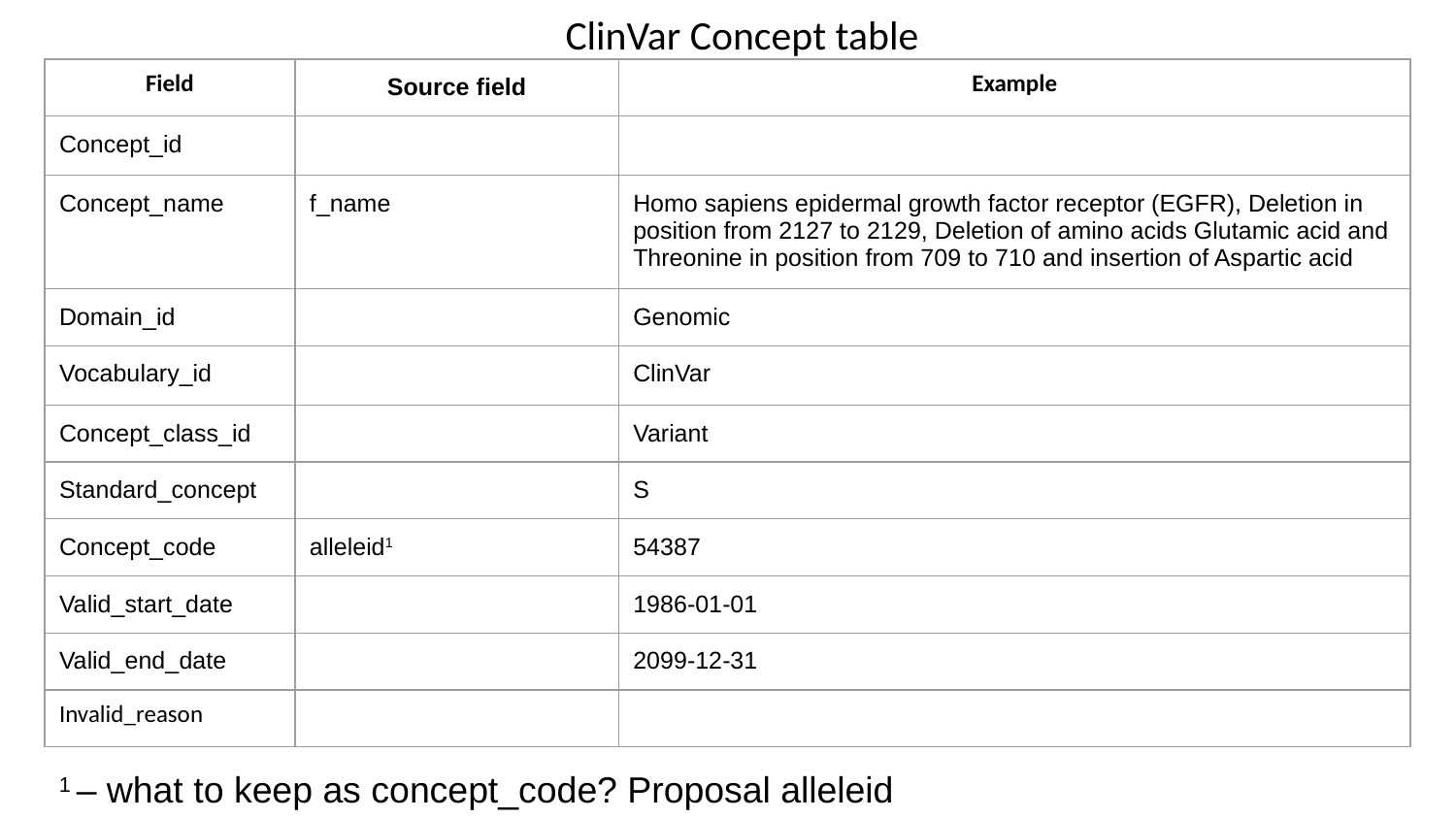

# ClinVar Concept table
| Field | Source field | Example |
| --- | --- | --- |
| Concept\_id |  |  |
| Concept\_name | f\_name | Homo sapiens epidermal growth factor receptor (EGFR), Deletion in position from 2127 to 2129, Deletion of amino acids Glutamic acid and Threonine in position from 709 to 710 and insertion of Aspartic acid |
| Domain\_id |  | Genomic |
| Vocabulary\_id |  | ClinVar |
| Concept\_class\_id |  | Variant |
| Standard\_concept |  | S |
| Concept\_code | alleleid1 | 54387 |
| Valid\_start\_date |  | 1986-01-01 |
| Valid\_end\_date |  | 2099-12-31 |
| Invalid\_reason |  |  |
1 – what to keep as concept_code? Proposal alleleid